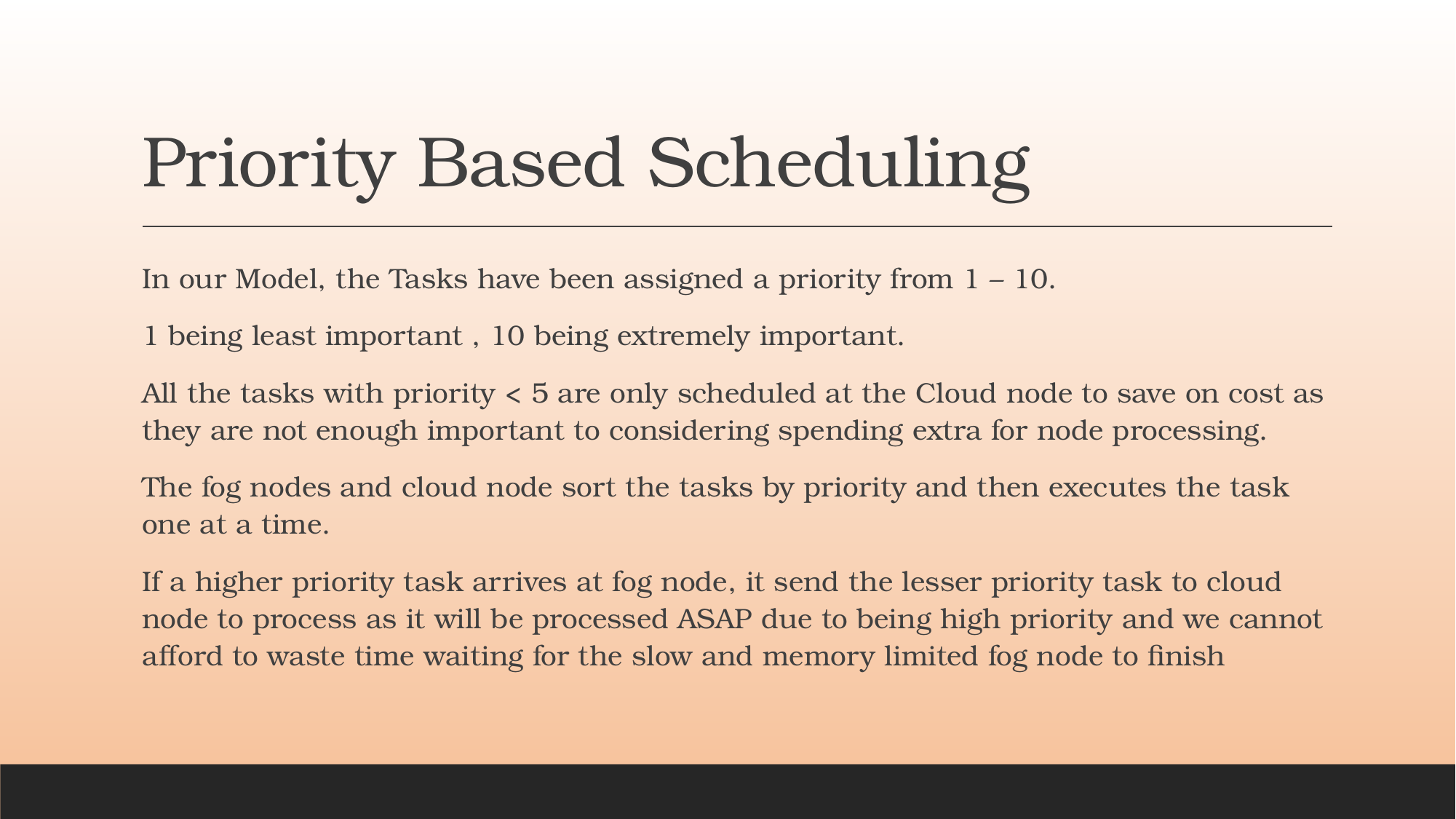

# Priority Based Scheduling
In our Model, the Tasks have been assigned a priority from 1 – 10.
1 being least important , 10 being extremely important.
All the tasks with priority < 5 are only scheduled at the Cloud node to save on cost as they are not enough important to considering spending extra for node processing.
The fog nodes and cloud node sort the tasks by priority and then executes the task one at a time.
If a higher priority task arrives at fog node, it send the lesser priority task to cloud node to process as it will be processed ASAP due to being high priority and we cannot afford to waste time waiting for the slow and memory limited fog node to finish